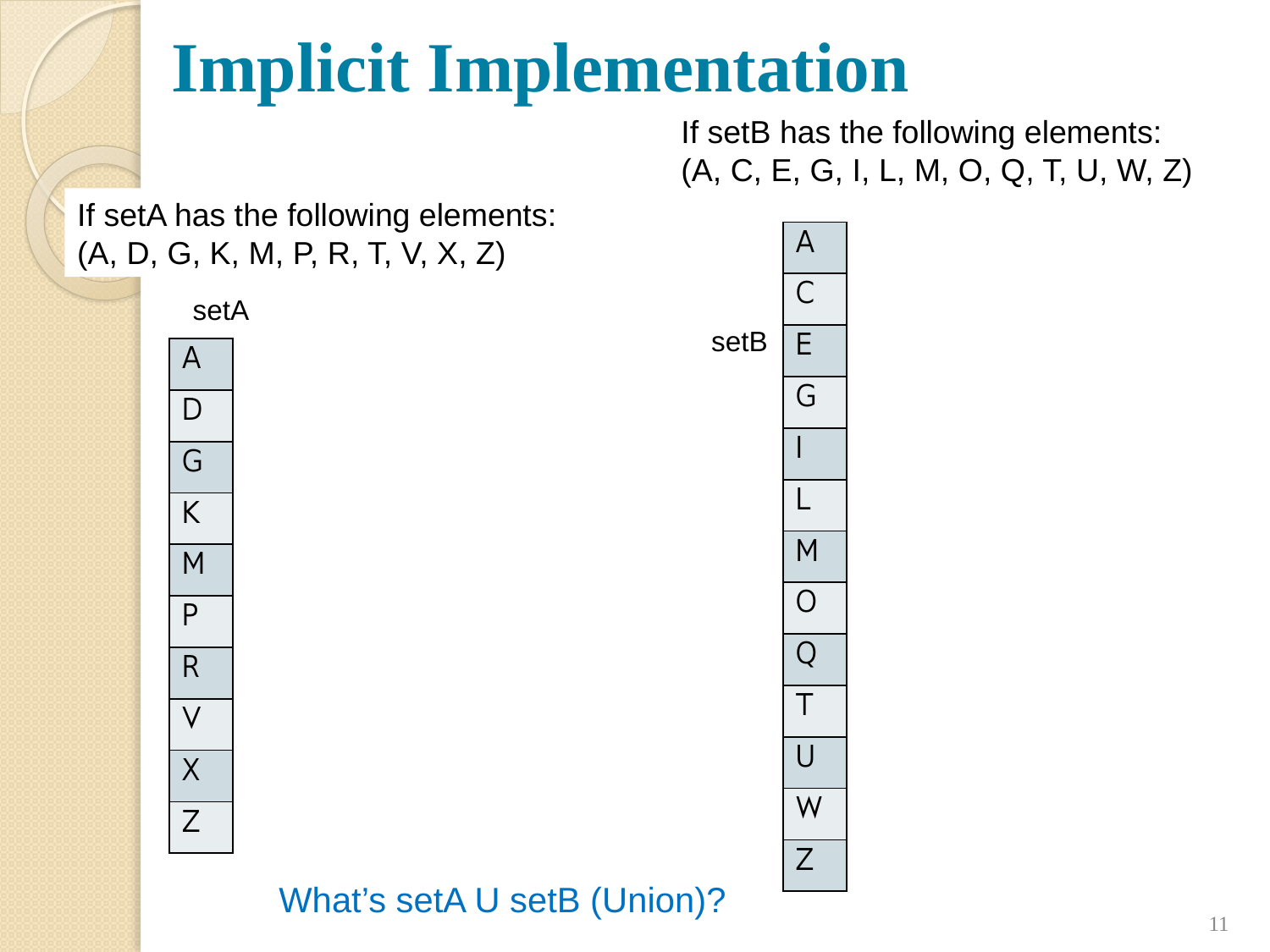

# Implicit Implementation
If setB has the following elements:
(A, C, E, G, I, L, M, O, Q, T, U, W, Z)
If setA has the following elements:
(A, D, G, K, M, P, R, T, V, X, Z)
| A |
| --- |
| C |
| E |
| G |
| I |
| L |
| M |
| O |
| Q |
| T |
| U |
| W |
| Z |
setA
setB
| A |
| --- |
| D |
| G |
| K |
| M |
| P |
| R |
| V |
| X |
| Z |
What’s setA U setB (Union)?
11